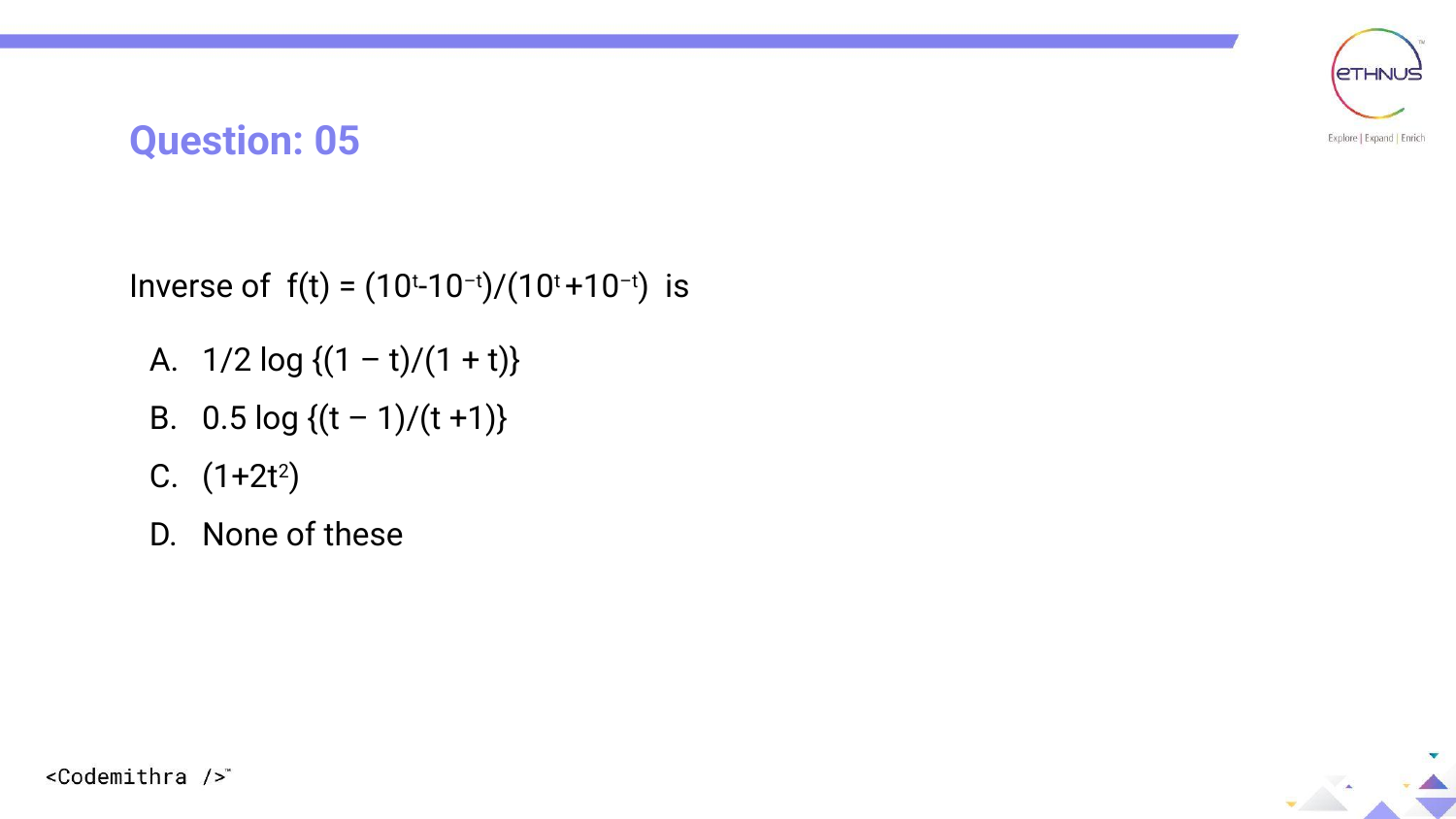

Question: 05
Inverse of  f(t) = (10t-10–t)/(10t +10–t)  is
1/2 log {(1 – t)/(1 + t)}
0.5 log {(t – 1)/(t +1)}
(1+2t2)
None of these